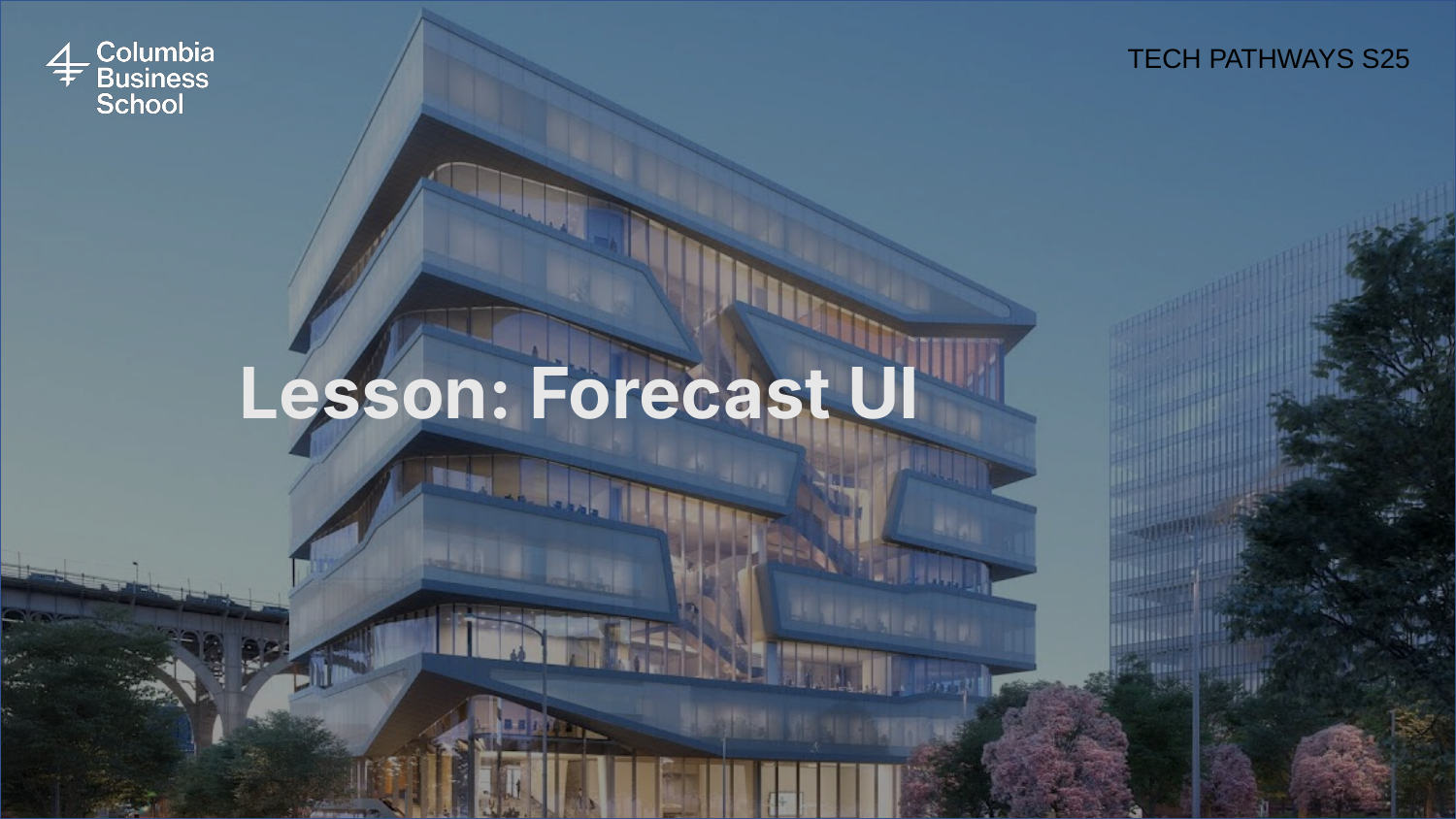

# TECH PATHWAYS S25

Lesson: Forecast UI